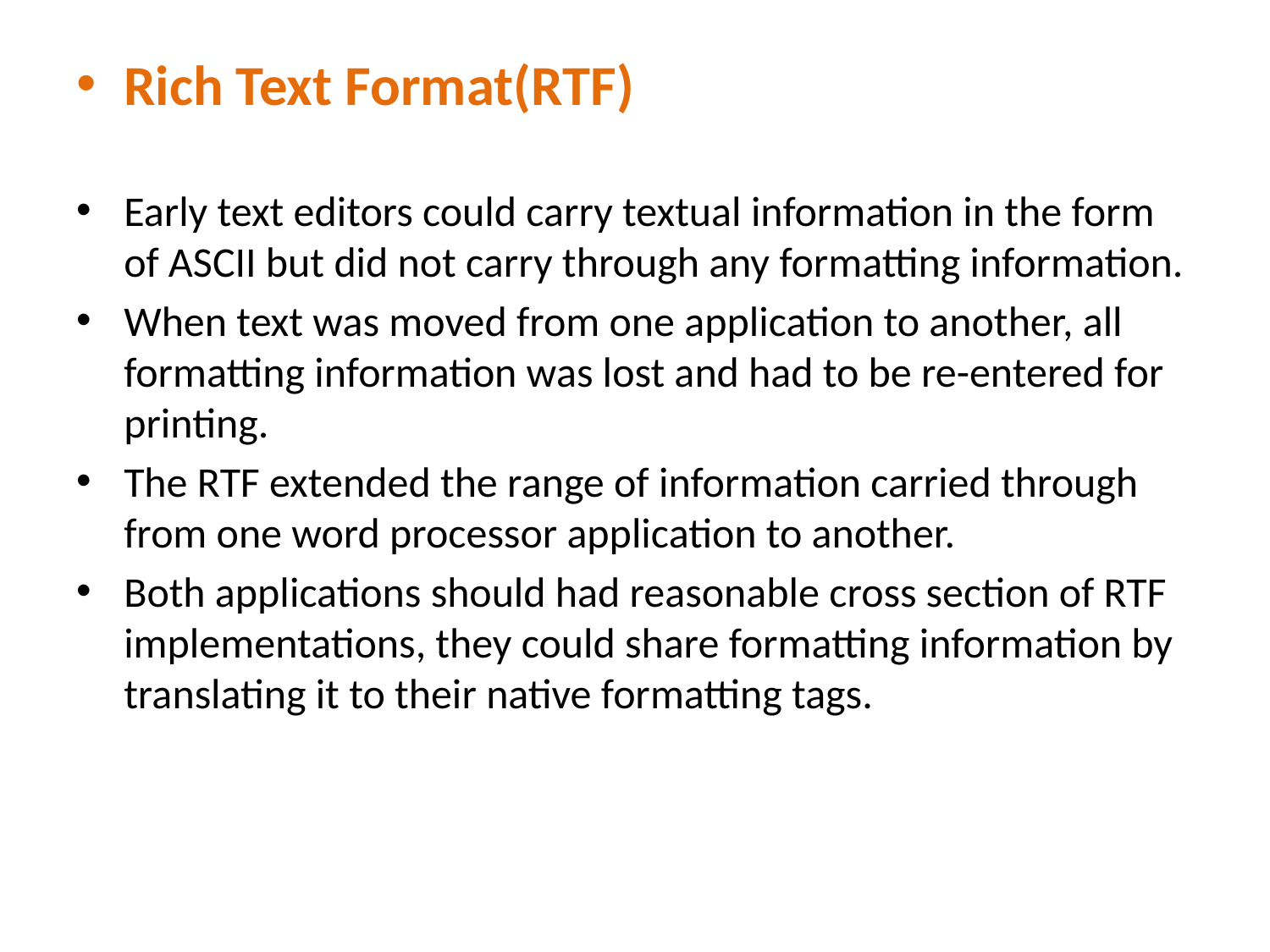

Rich Text Format(RTF)

Early text editors could carry textual information in the form of ASCII but did not carry through any formatting information.
When text was moved from one application to another, all formatting information was lost and had to be re-entered for printing.
The RTF extended the range of information carried through from one word processor application to another.
Both applications should had reasonable cross section of RTF implementations, they could share formatting information by translating it to their native formatting tags.